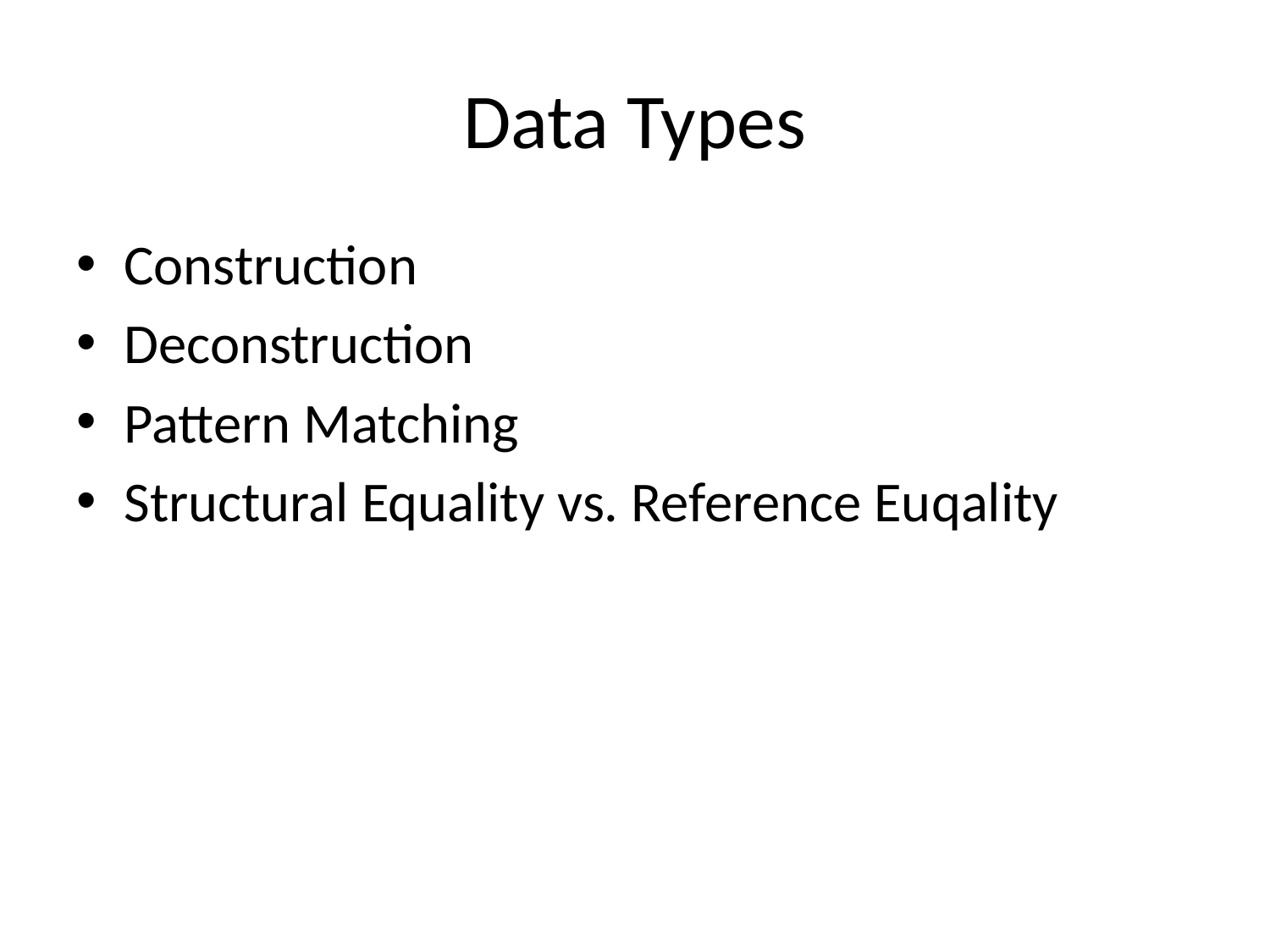

# Data Types
Construction
Deconstruction
Pattern Matching
Structural Equality vs. Reference Euqality